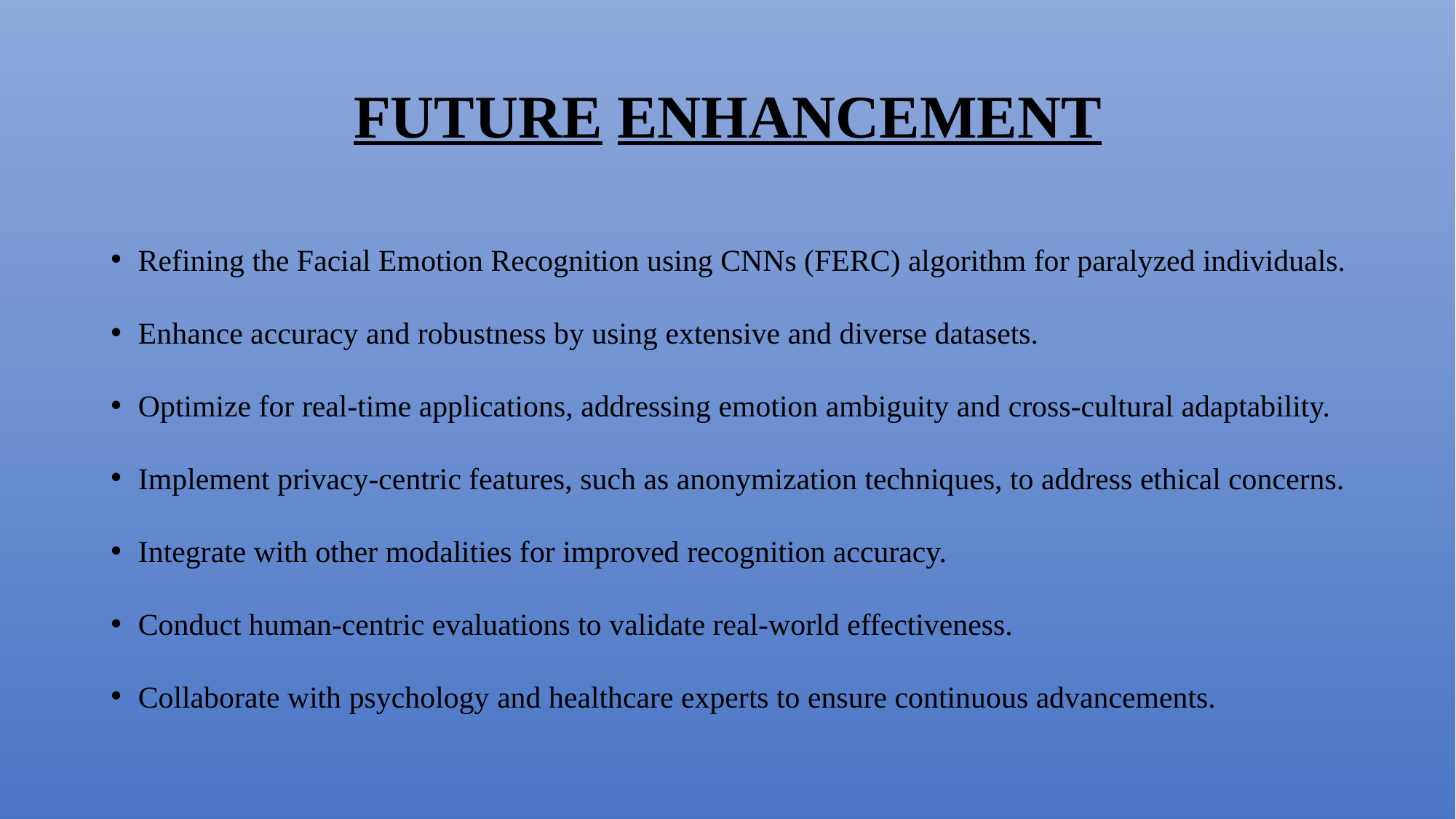

# FUTURE ENHANCEMENT
Refining the Facial Emotion Recognition using CNNs (FERC) algorithm for paralyzed individuals.
Enhance accuracy and robustness by using extensive and diverse datasets.
Optimize for real-time applications, addressing emotion ambiguity and cross-cultural adaptability.
Implement privacy-centric features, such as anonymization techniques, to address ethical concerns.
Integrate with other modalities for improved recognition accuracy.
Conduct human-centric evaluations to validate real-world effectiveness.
Collaborate with psychology and healthcare experts to ensure continuous advancements.